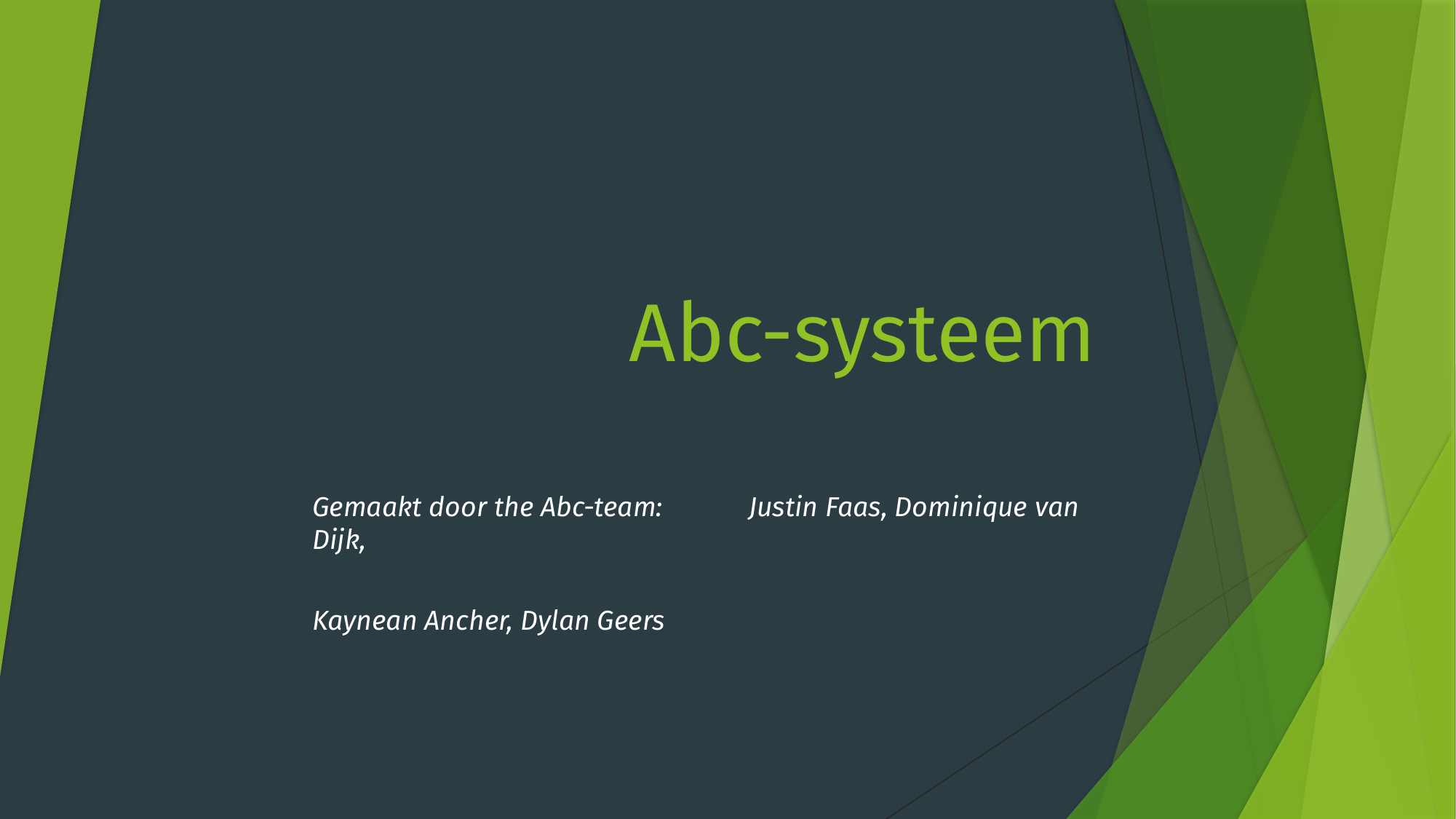

# Abc-systeem
Gemaakt door the Abc-team:	Justin Faas, Dominique van Dijk,
							Kaynean Ancher, Dylan Geers